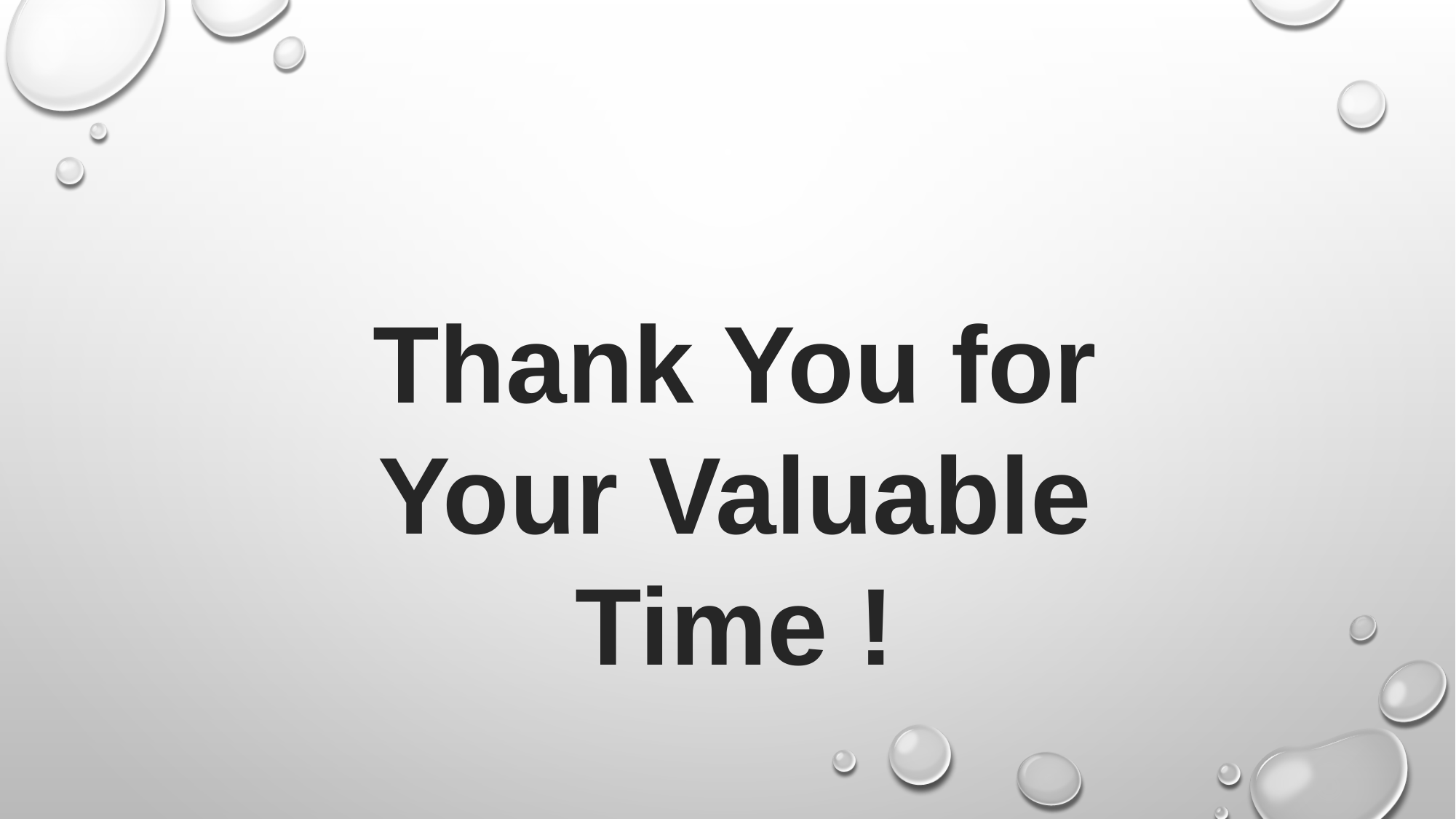

Thank You for Your Valuable Time !